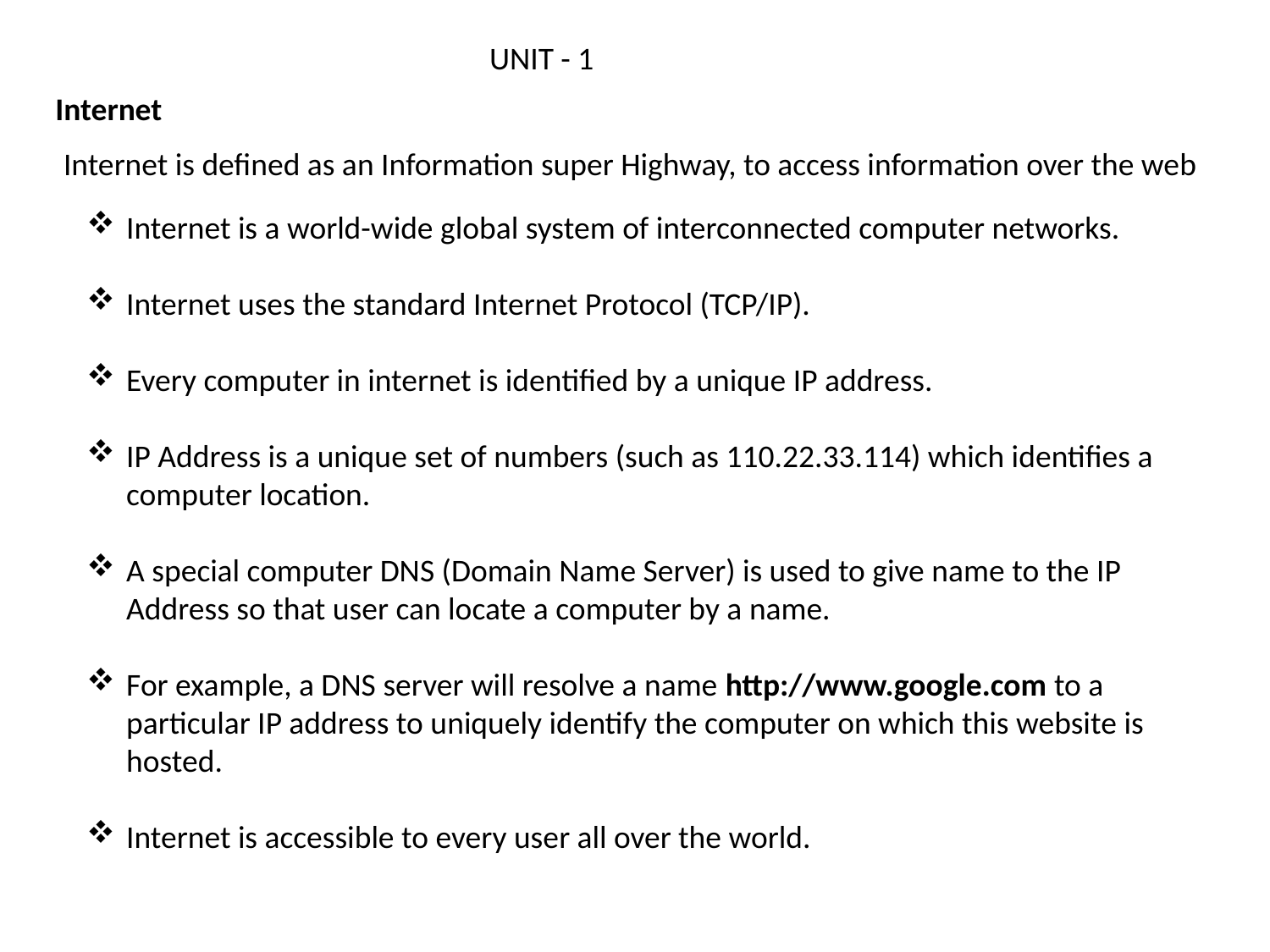

UNIT - 1
Internet
Internet is defined as an Information super Highway, to access information over the web
Internet is a world-wide global system of interconnected computer networks.

Internet uses the standard Internet Protocol (TCP/IP).

Every computer in internet is identified by a unique IP address.

IP Address is a unique set of numbers (such as 110.22.33.114) which identifies a computer location.

A special computer DNS (Domain Name Server) is used to give name to the IP Address so that user can locate a computer by a name.

For example, a DNS server will resolve a name http://www.google.com to a particular IP address to uniquely identify the computer on which this website is hosted.

Internet is accessible to every user all over the world.